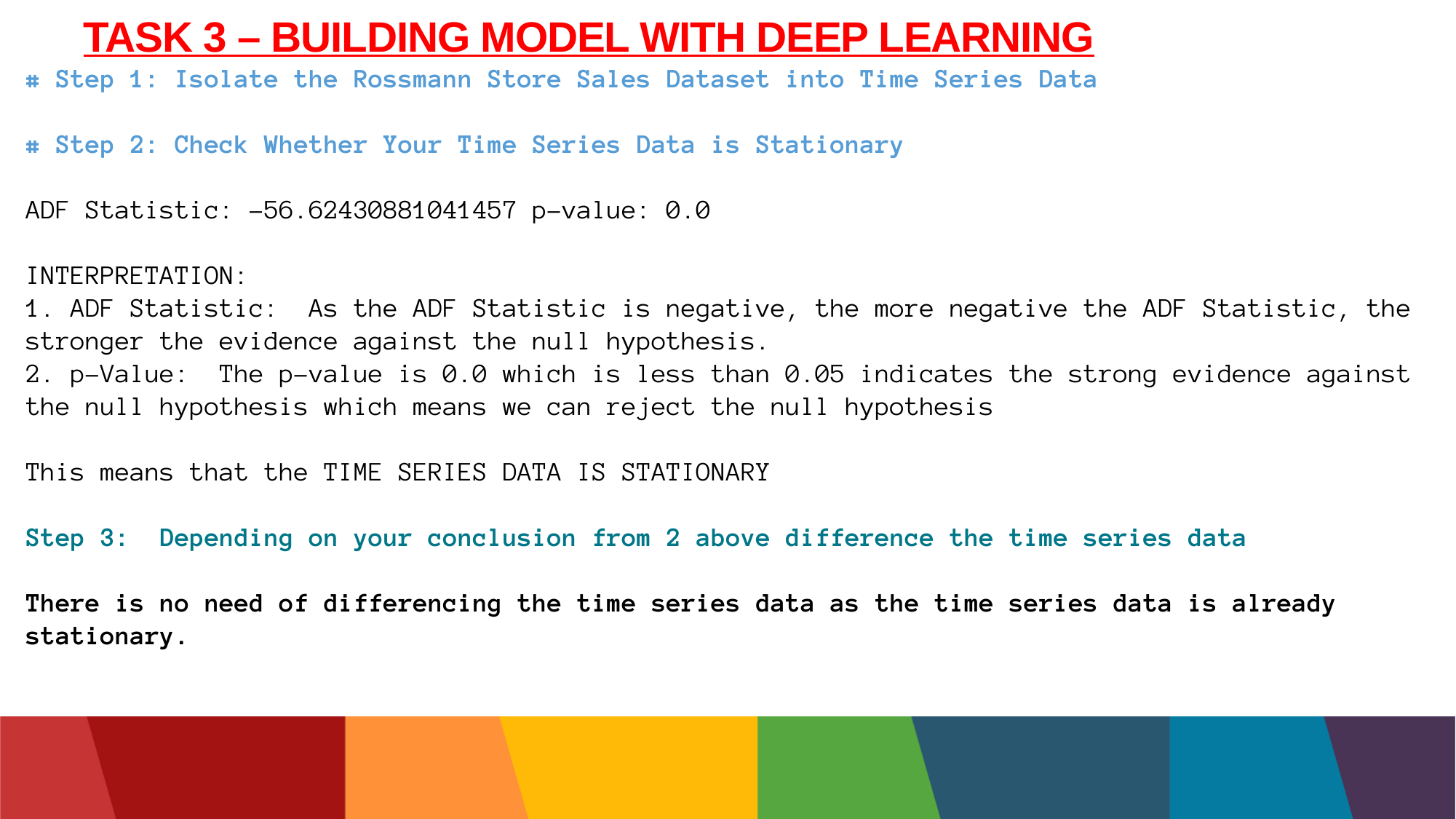

# TASK 3 – BUILDING MODEL WITH DEEP LEARNING
# Step 1: Isolate the Rossmann Store Sales Dataset into Time Series Data

# Step 2: Check Whether Your Time Series Data is Stationary

ADF Statistic: -56.62430881041457 p-value: 0.0

INTERPRETATION:
1. ADF Statistic:  As the ADF Statistic is negative, the more negative the ADF Statistic, the stronger the evidence against the null hypothesis.
2. p-Value:  The p-value is 0.0 which is less than 0.05 indicates the strong evidence against the null hypothesis which means we can reject the null hypothesis

This means that the TIME SERIES DATA IS STATIONARY

Step 3:  Depending on your conclusion from 2 above difference the time series data

There is no need of differencing the time series data as the time series data is already stationary.